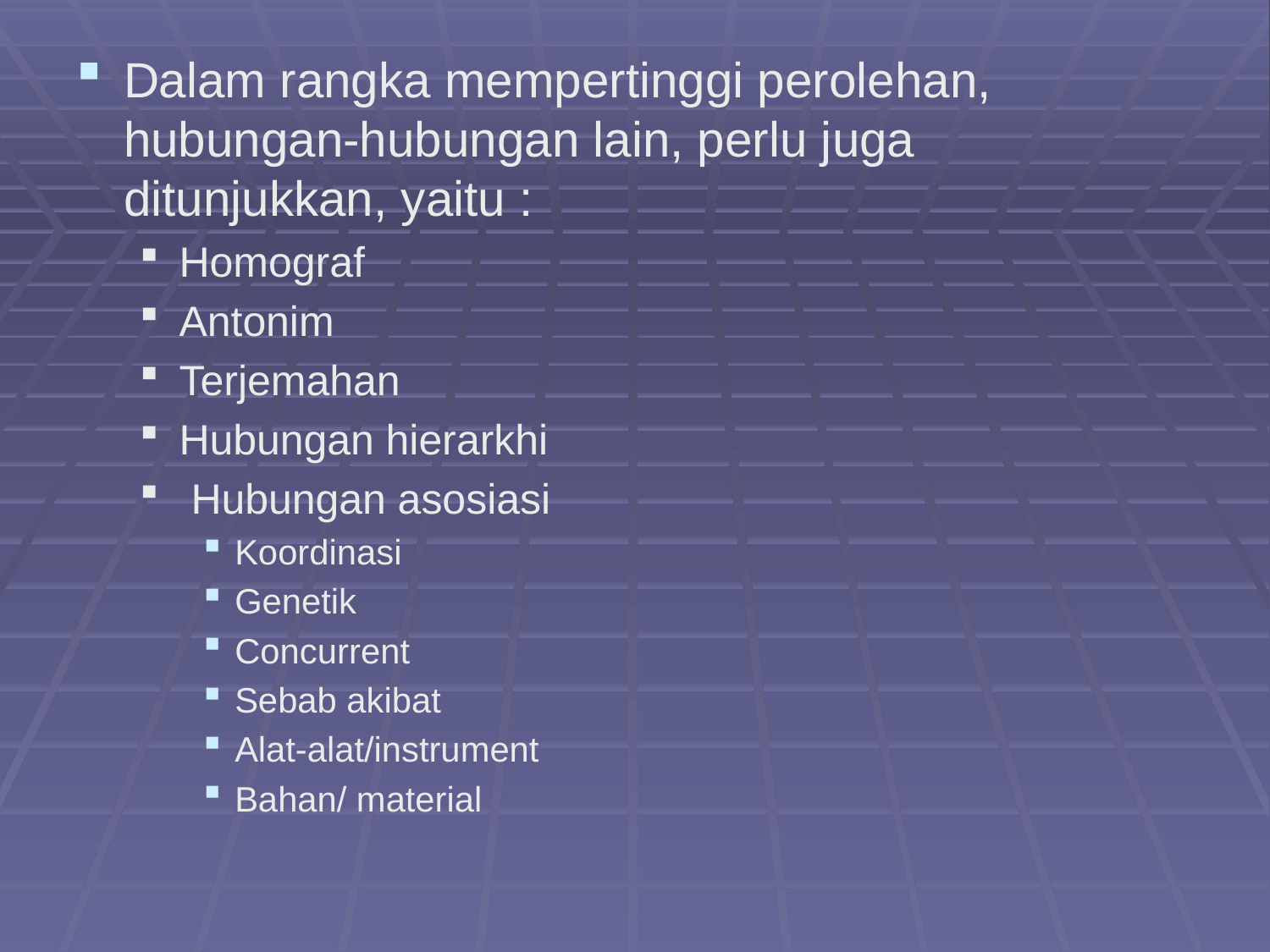

Dalam rangka mempertinggi perolehan, hubungan-hubungan lain, perlu juga ditunjukkan, yaitu :
Homograf
Antonim
Terjemahan
Hubungan hierarkhi
 Hubungan asosiasi
Koordinasi
Genetik
Concurrent
Sebab akibat
Alat-alat/instrument
Bahan/ material